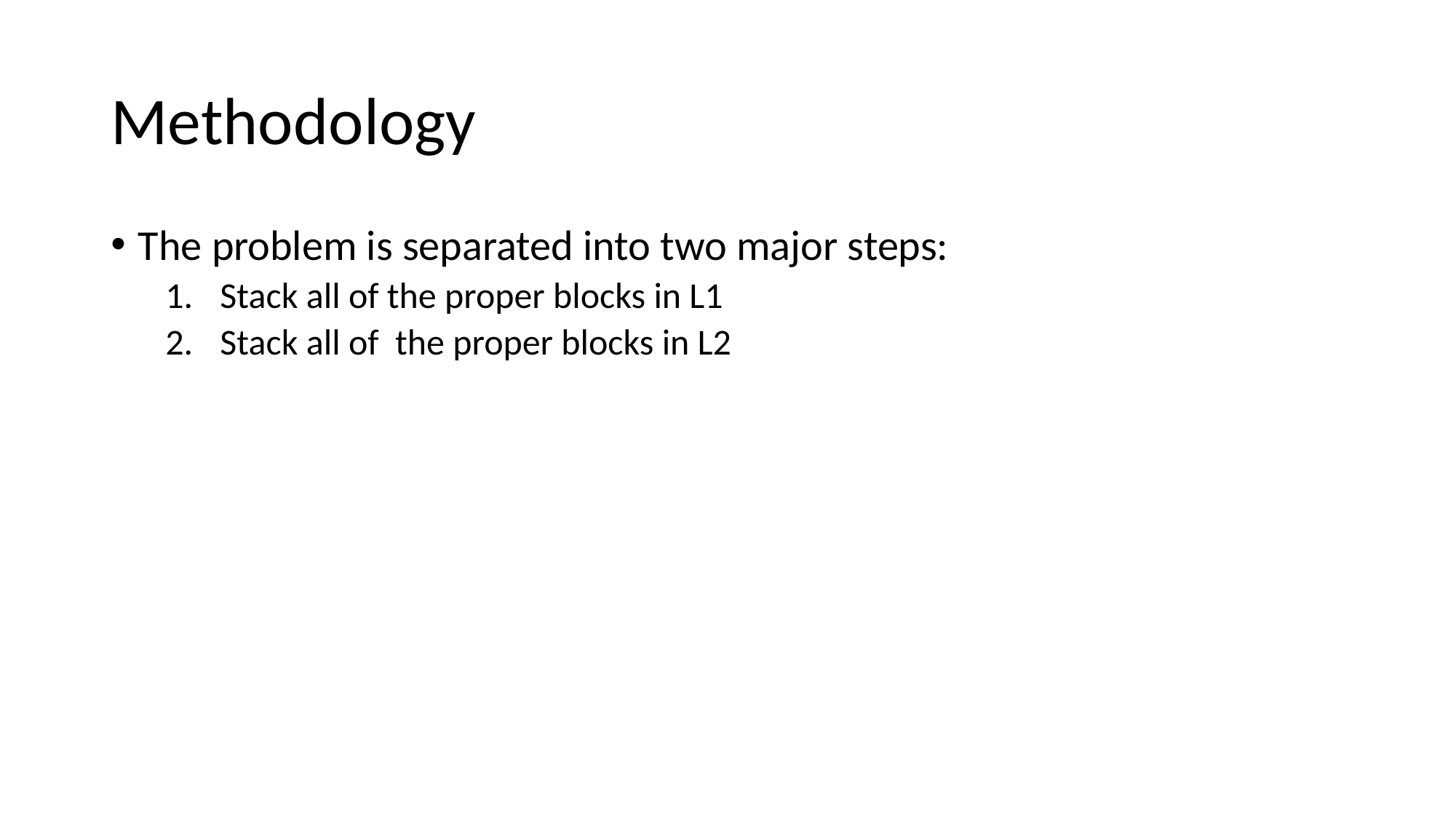

# Methodology
The problem is separated into two major steps:
Stack all of the proper blocks in L1
Stack all of  the proper blocks in L2